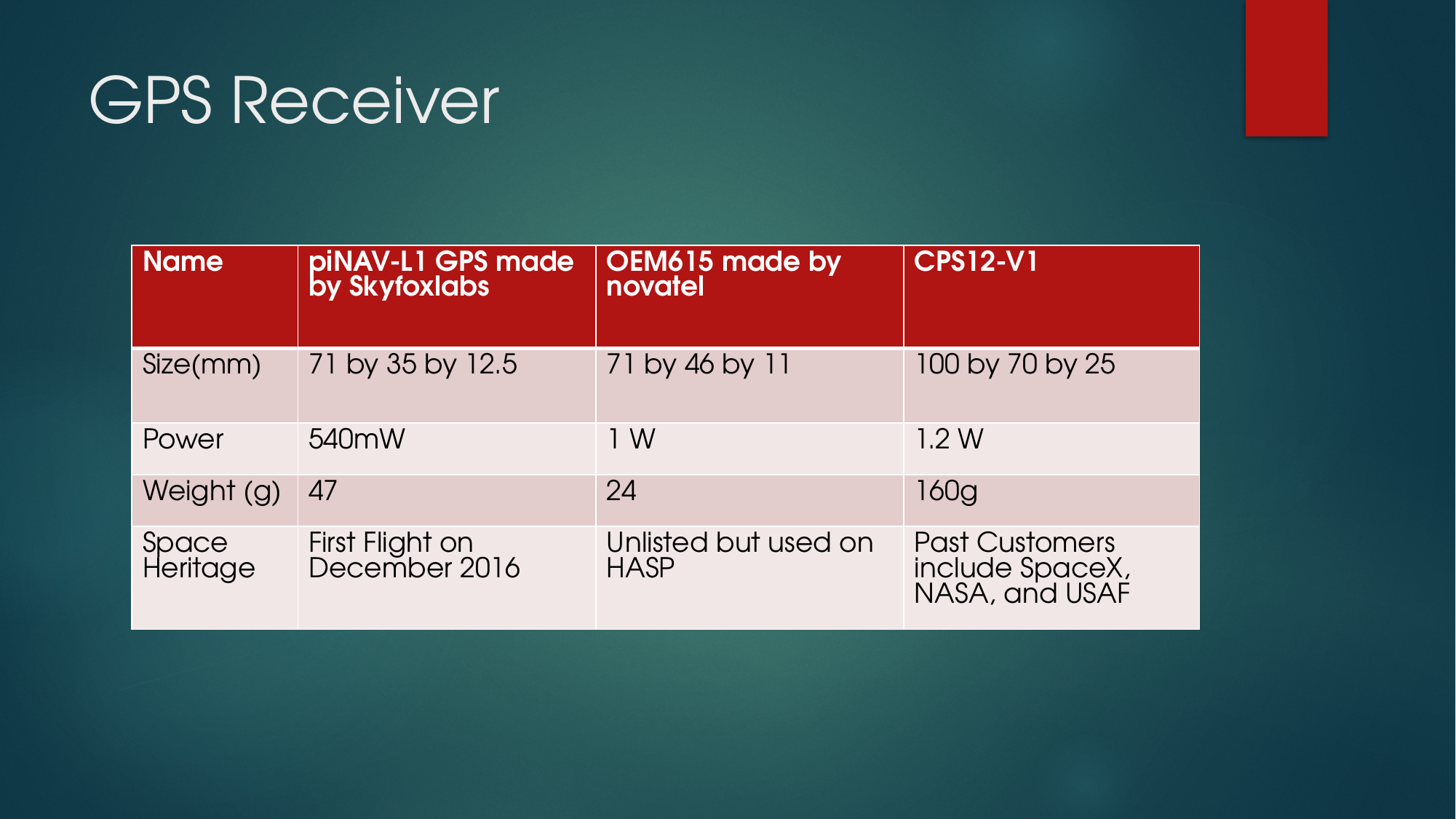

# GPS Receiver
| Name | piNAV-L1 GPS made by Skyfoxlabs | OEM615 made by novatel | CPS12-V1 |
| --- | --- | --- | --- |
| Size(mm) | 71 by 35 by 12.5 | 71 by 46 by 11 | 100 by 70 by 25 |
| Power | 540mW | 1 W | 1.2 W |
| Weight (g) | 47 | 24 | 160g |
| Space Heritage | First Flight on December 2016 | Unlisted but used on HASP | Past Customers include SpaceX, NASA, and USAF |